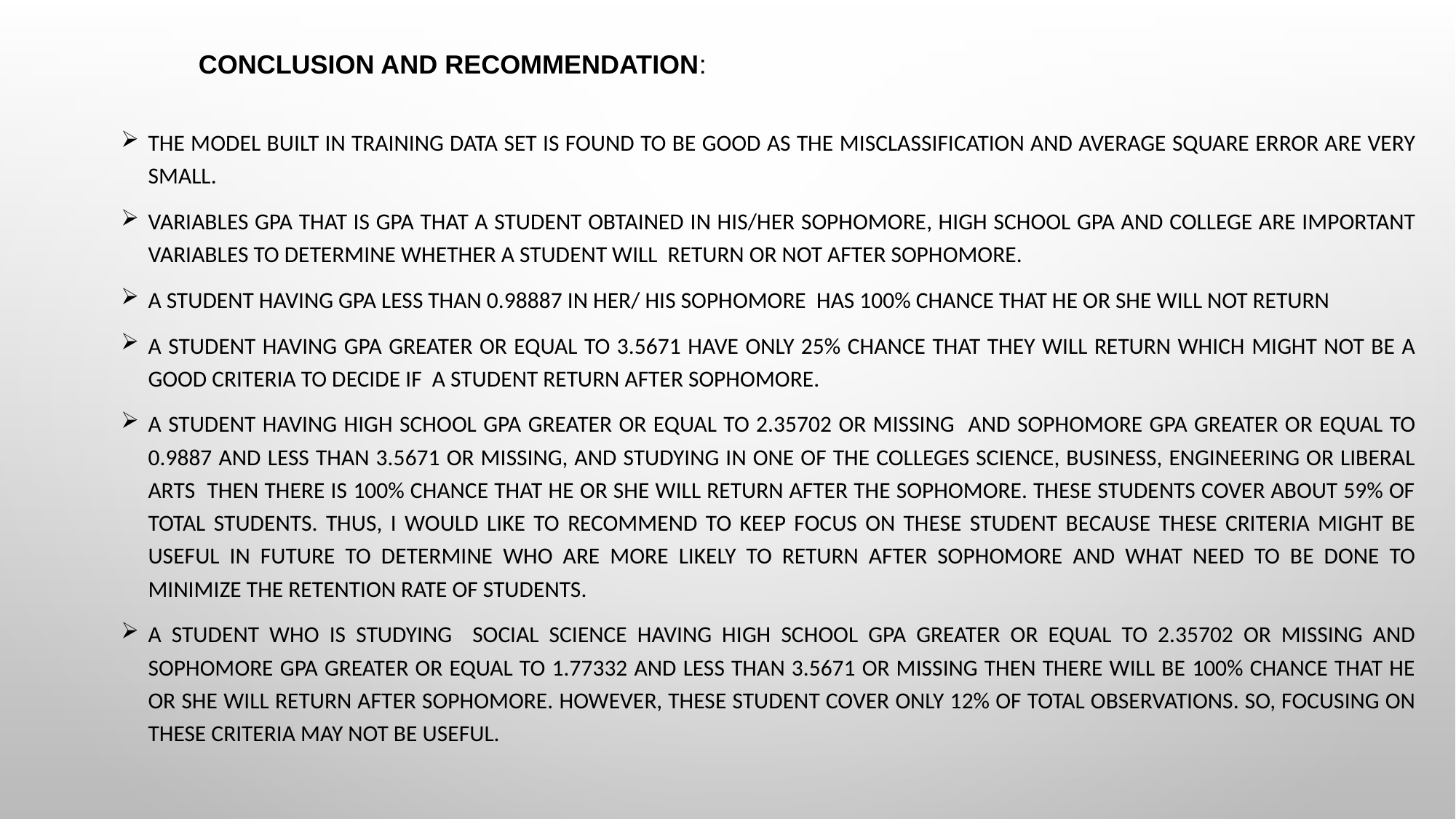

# Conclusion and recommendation:
The model built in training data set is found to be good as the misclassification and average square error are very small.
Variables GPA that is GPA that a student obtained in his/her sophomore, High School GPA and college are important variables to determine whether a student will  return or not after sophomore.
A Student having GPA less than 0.98887 in her/ his sophomore  has 100% chance that he or she will not return
A student having GPA greater or equal to 3.5671 have only 25% chance that they will return which might not be a good criteria to decide if  a student return after sophomore.
A student having high school GPA greater or equal to 2.35702 or missing  and sophomore GPA greater or equal to 0.9887 and less than 3.5671 or missing, and studying in one of the colleges Science, Business, Engineering or Liberal Arts  then there is 100% chance that he or she will return after the sophomore. These students cover about 59% of total students. Thus, I would like to recommend to keep focus on these student because these criteria might be useful in future to determine who are more likely to return after sophomore and what need to be done to minimize the retention rate of students.
A student who is studying  social science having high school GPA greater or equal to 2.35702 or missing and sophomore GPA greater or equal to 1.77332 and less than 3.5671 or missing then there will be 100% chance that he or she will return after sophomore. However, these student cover only 12% of total observations. So, focusing on these criteria may not be useful.